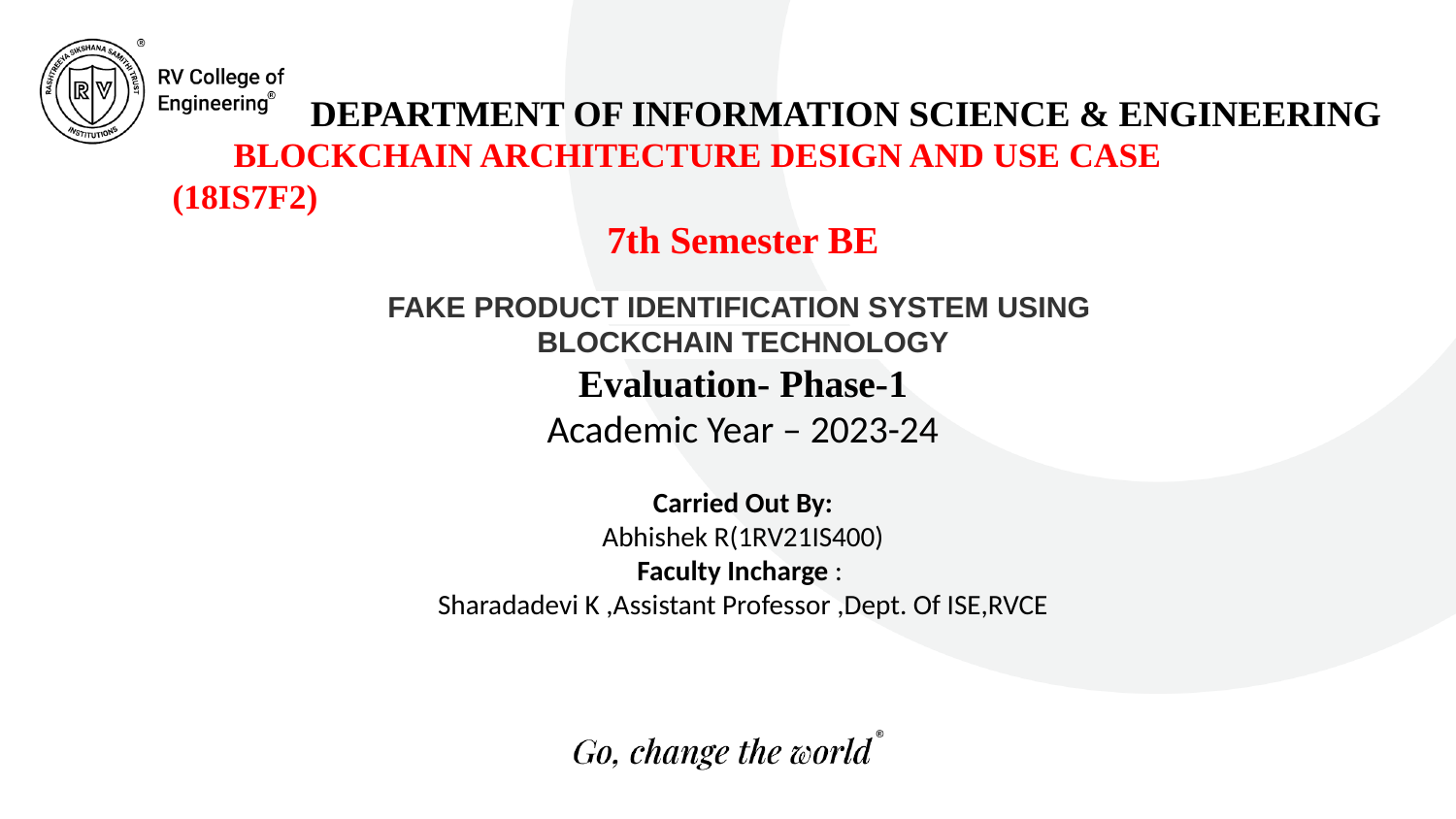

DEPARTMENT OF INFORMATION SCIENCE & ENGINEERING
       BLOCKCHAIN ARCHITECTURE DESIGN AND USE CASE (18IS7F2)
7th Semester BE

FAKE PRODUCT IDENTIFICATION SYSTEM USING
BLOCKCHAIN TECHNOLOGY
Evaluation- Phase-1
Academic Year – 2023-24

Carried Out By:
Abhishek R(1RV21IS400)
Faculty Incharge :
Sharadadevi K ,Assistant Professor ,Dept. Of ISE,RVCE